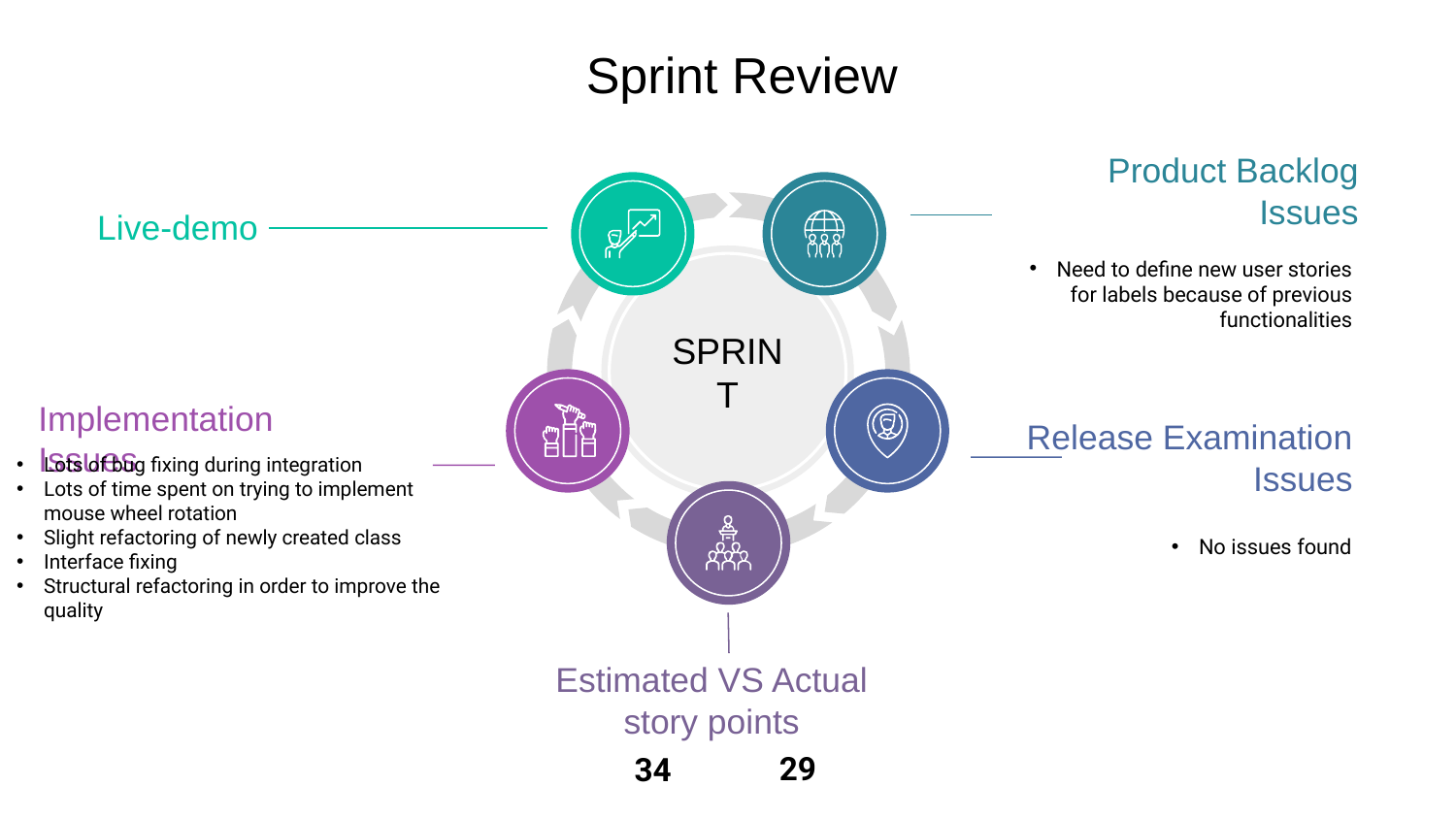

# Sprint Review
Product Backlog Issues
Need to define new user stories for labels because of previous functionalities

SPRINT

Live-demo

Lots of bug fixing during integration
Lots of time spent on trying to implement mouse wheel rotation
Slight refactoring of newly created class
Interface fixing
Structural refactoring in order to improve the quality
Implementation Issues
No issues found
Release Examination Issues
Estimated VS Actual story points
34
29